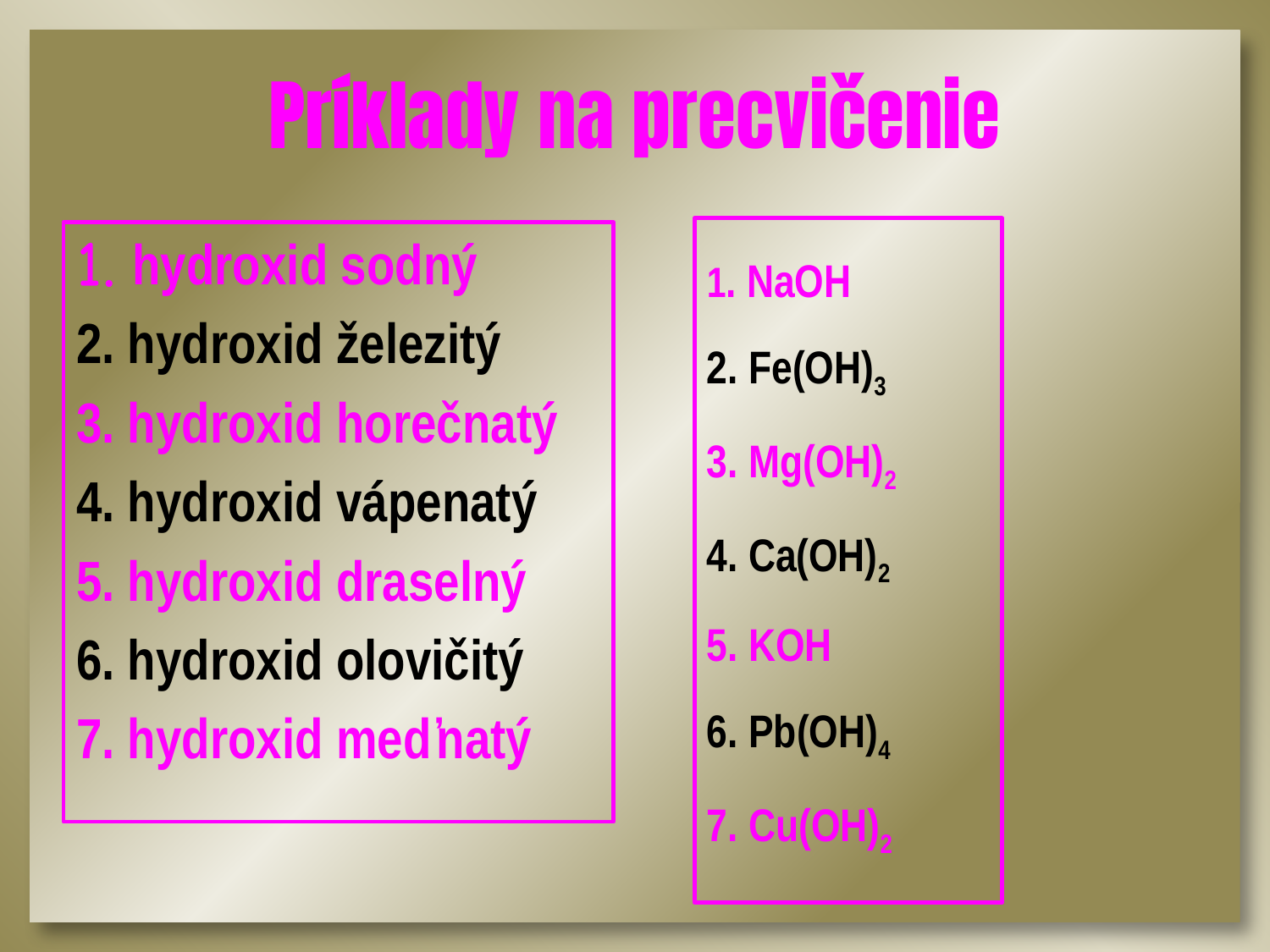

# Príklady na precvičenie
1. NaOH
2. Fe(OH)3
3. Mg(OH)2
4. Ca(OH)2
5. KOH
6. Pb(OH)4
7. Cu(OH)2

1. hydroxid sodný
2. hydroxid železitý
3. hydroxid horečnatý
4. hydroxid vápenatý
5. hydroxid draselný
6. hydroxid olovičitý
7. hydroxid meďnatý